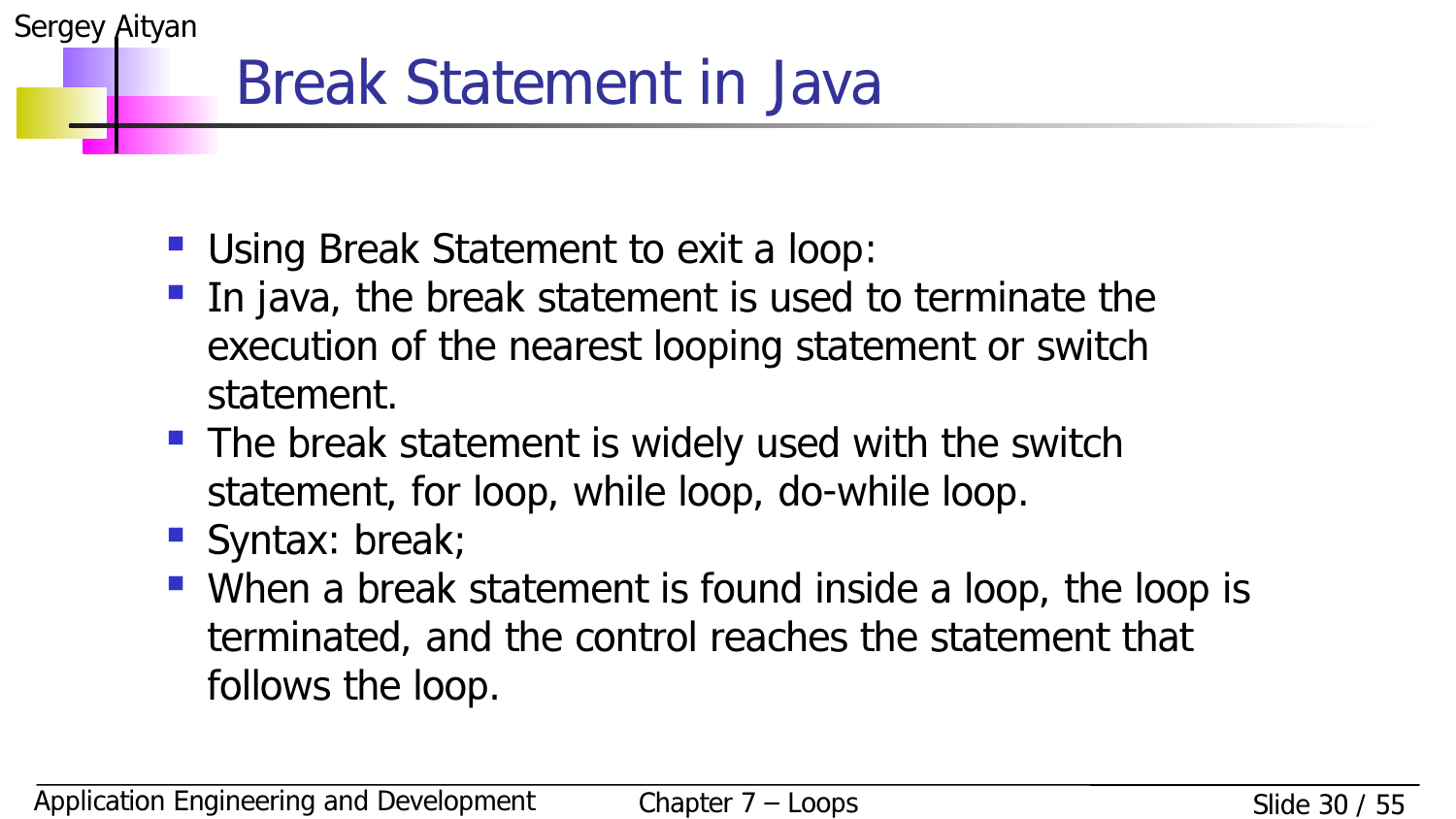

# Break Statement in Java
Using Break Statement to exit a loop:
In java, the break statement is used to terminate the execution of the nearest looping statement or switch statement.
The break statement is widely used with the switch statement, for loop, while loop, do-while loop.
Syntax: break;
When a break statement is found inside a loop, the loop is terminated, and the control reaches the statement that follows the loop.